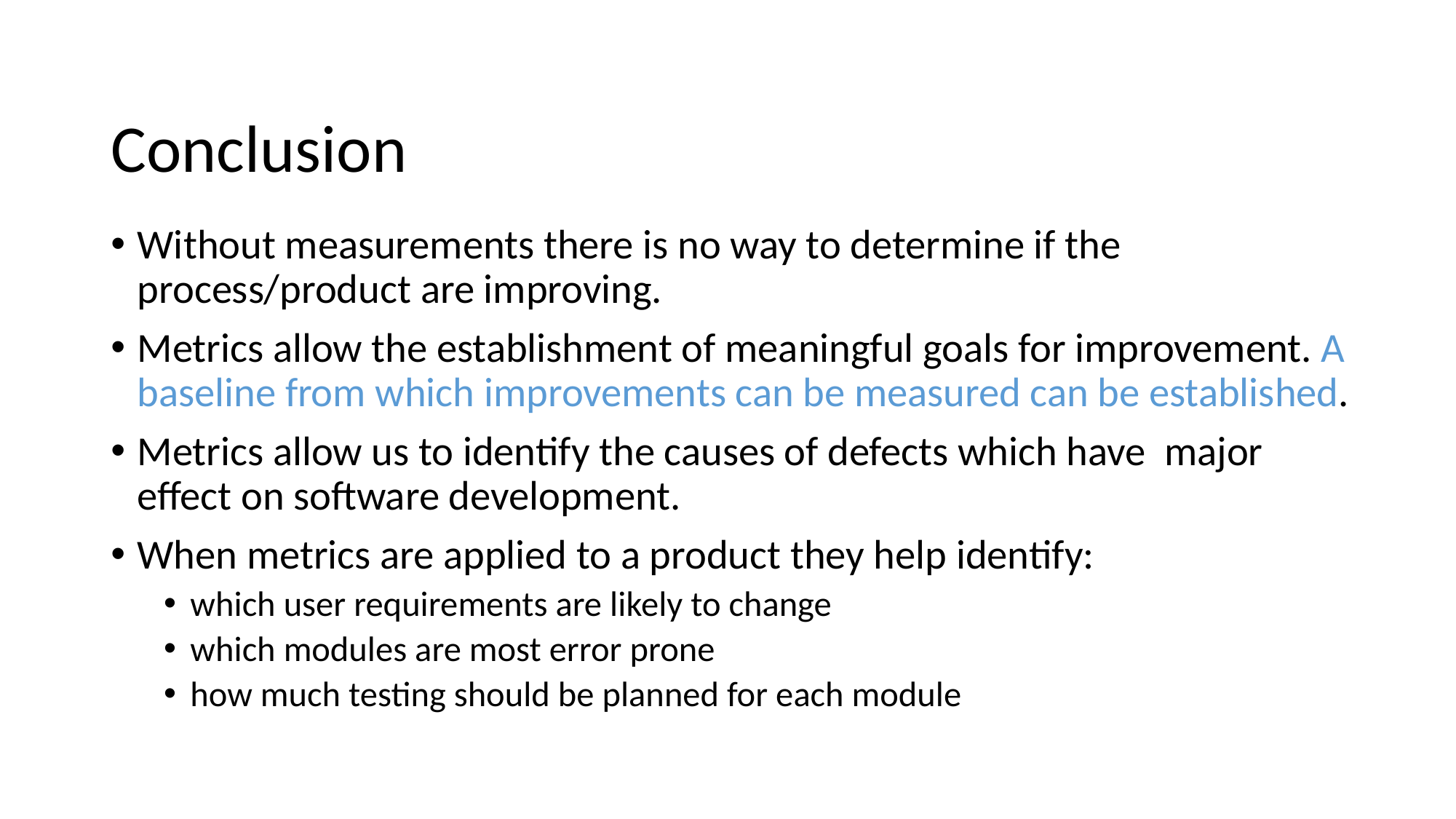

# Conclusion
Without measurements there is no way to determine if the process/product are improving.
Metrics allow the establishment of meaningful goals for improvement. A baseline from which improvements can be measured can be established.
Metrics allow us to identify the causes of defects which have  major effect on software development.
When metrics are applied to a product they help identify:
which user requirements are likely to change
which modules are most error prone
how much testing should be planned for each module